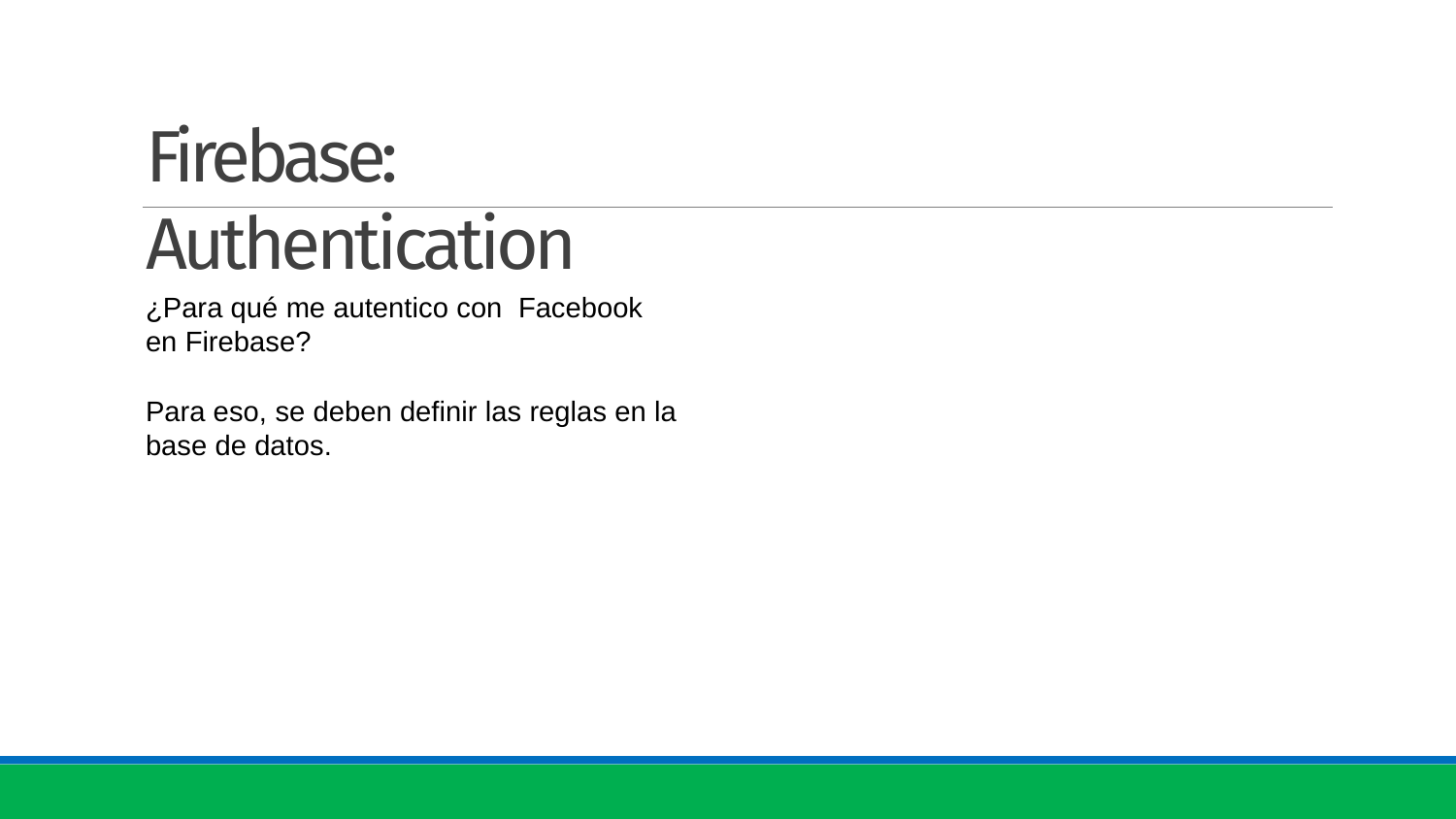

# Firebase: Authentication
¿Para qué me autentico con  Facebook en Firebase?

Para eso, se deben definir las reglas en la base de datos.